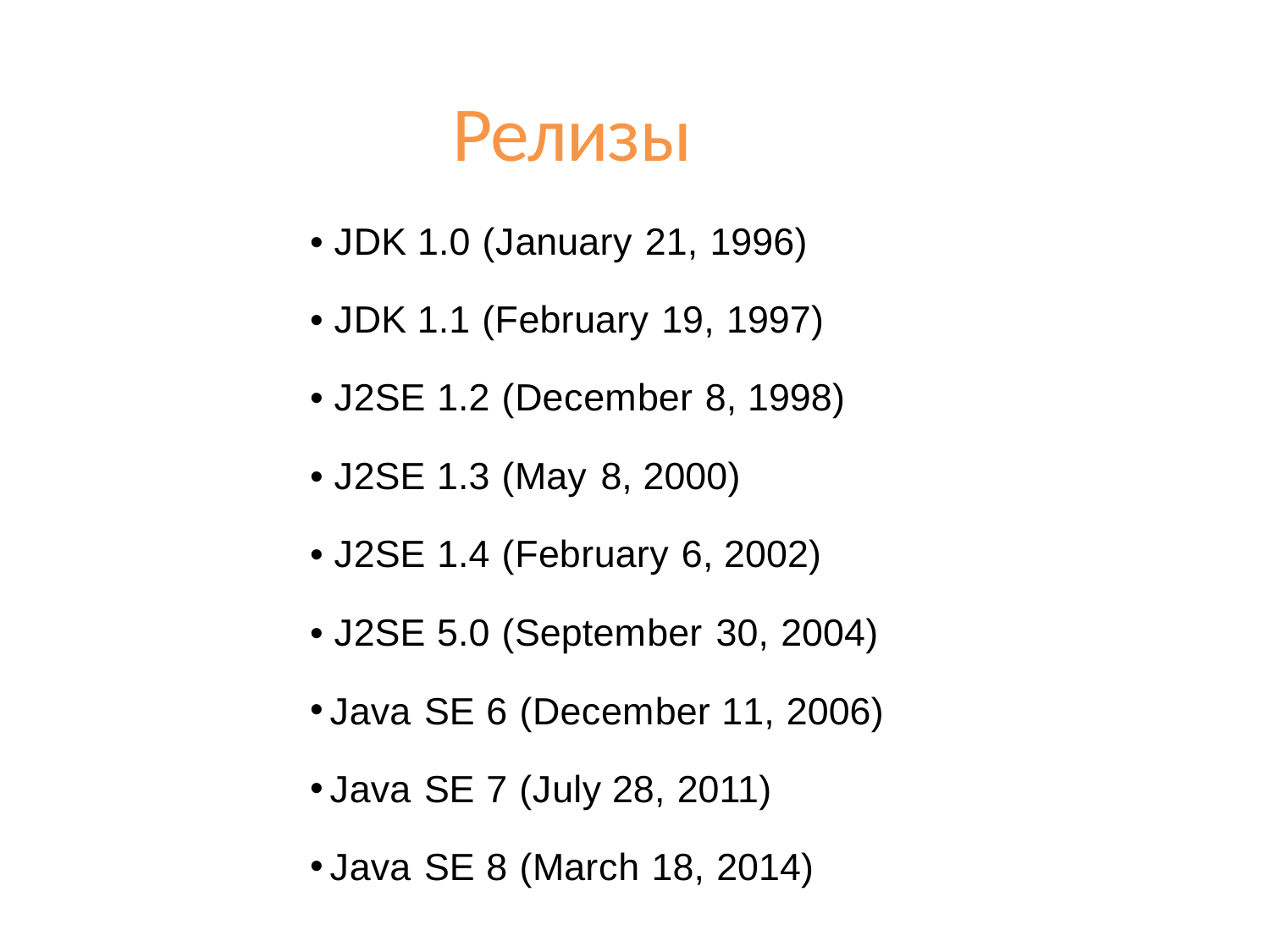

# Релизы
• JDK 1.0 (January 21, 1996)
• JDK 1.1 (February 19, 1997)
• J2SE 1.2 (December 8, 1998)
• J2SE 1.3 (May 8, 2000)
• J2SE 1.4 (February 6, 2002)
• J2SE 5.0 (September 30, 2004)
Java SE 6 (December 11, 2006)
Java SE 7 (July 28, 2011)
Java SE 8 (March 18, 2014)